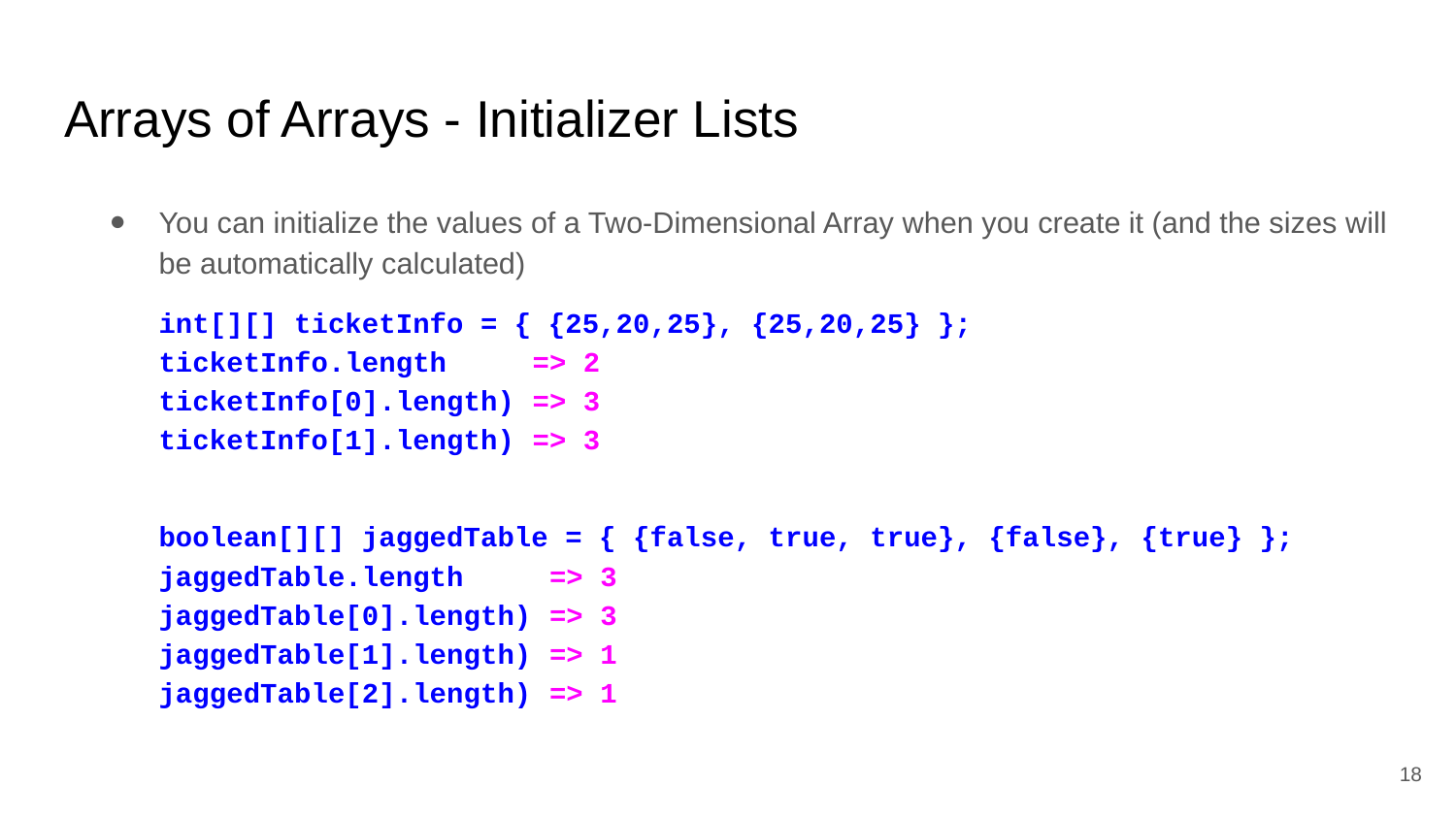

# Arrays of Arrays - Initializer Lists
You can initialize the values of a Two-Dimensional Array when you create it (and the sizes will be automatically calculated)
int[][] ticketInfo = { {25,20,25}, {25,20,25} };
ticketInfo.length     => 2
ticketInfo[0].length) => 3
ticketInfo[1].length) => 3
boolean[][] jaggedTable = { {false, true, true}, {false}, {true} };
jaggedTable.length     => 3
jaggedTable[0].length) => 3
jaggedTable[1].length) => 1
jaggedTable[2].length) => 1
18